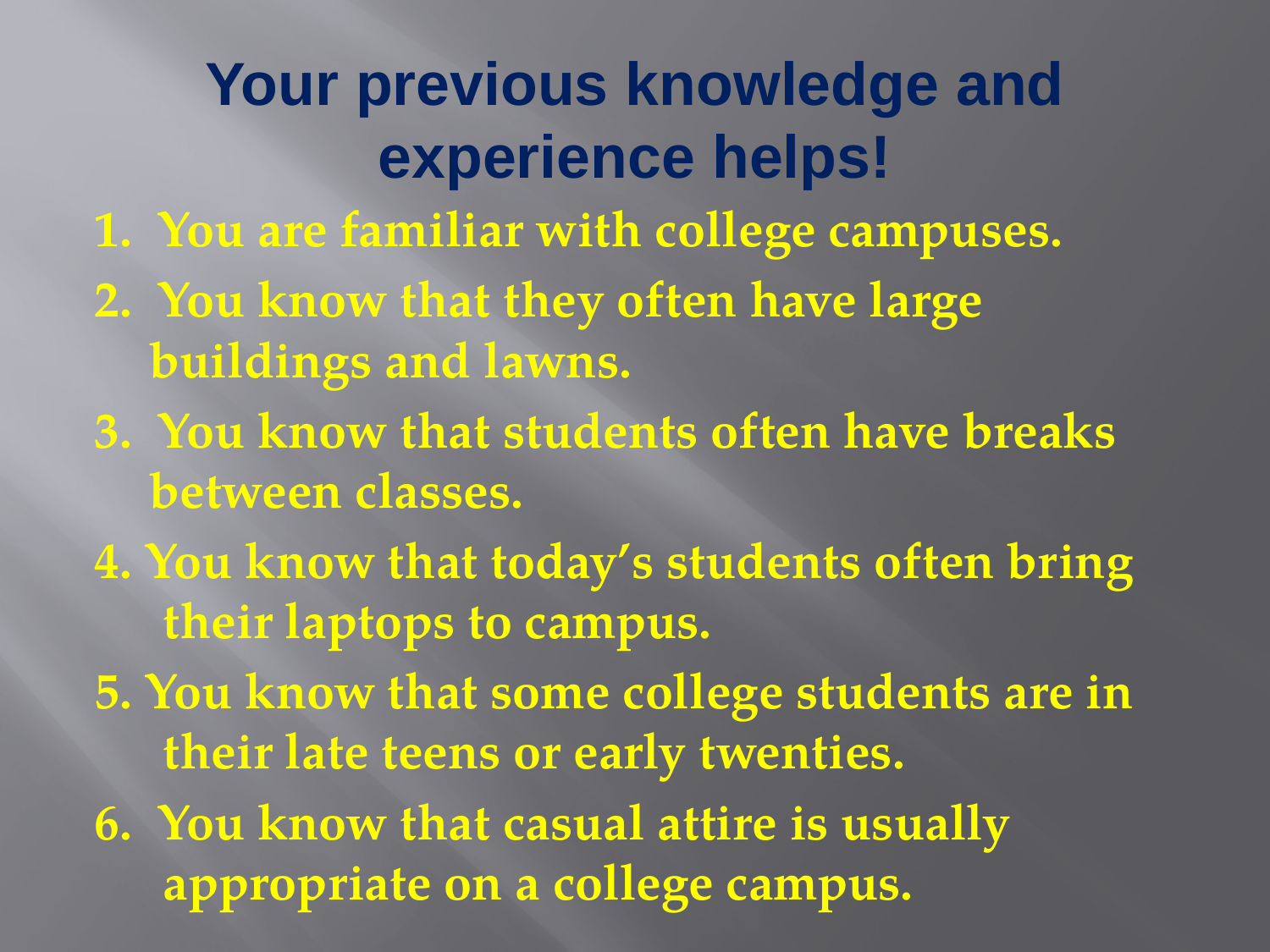

# Your previous knowledge and experience helps!
1.  You are familiar with college campuses.
2.  You know that they often have large buildings and lawns.
3.  You know that students often have breaks between classes.
4. You know that today’s students often bring their laptops to campus.
5. You know that some college students are in their late teens or early twenties.
6.  You know that casual attire is usually appropriate on a college campus.